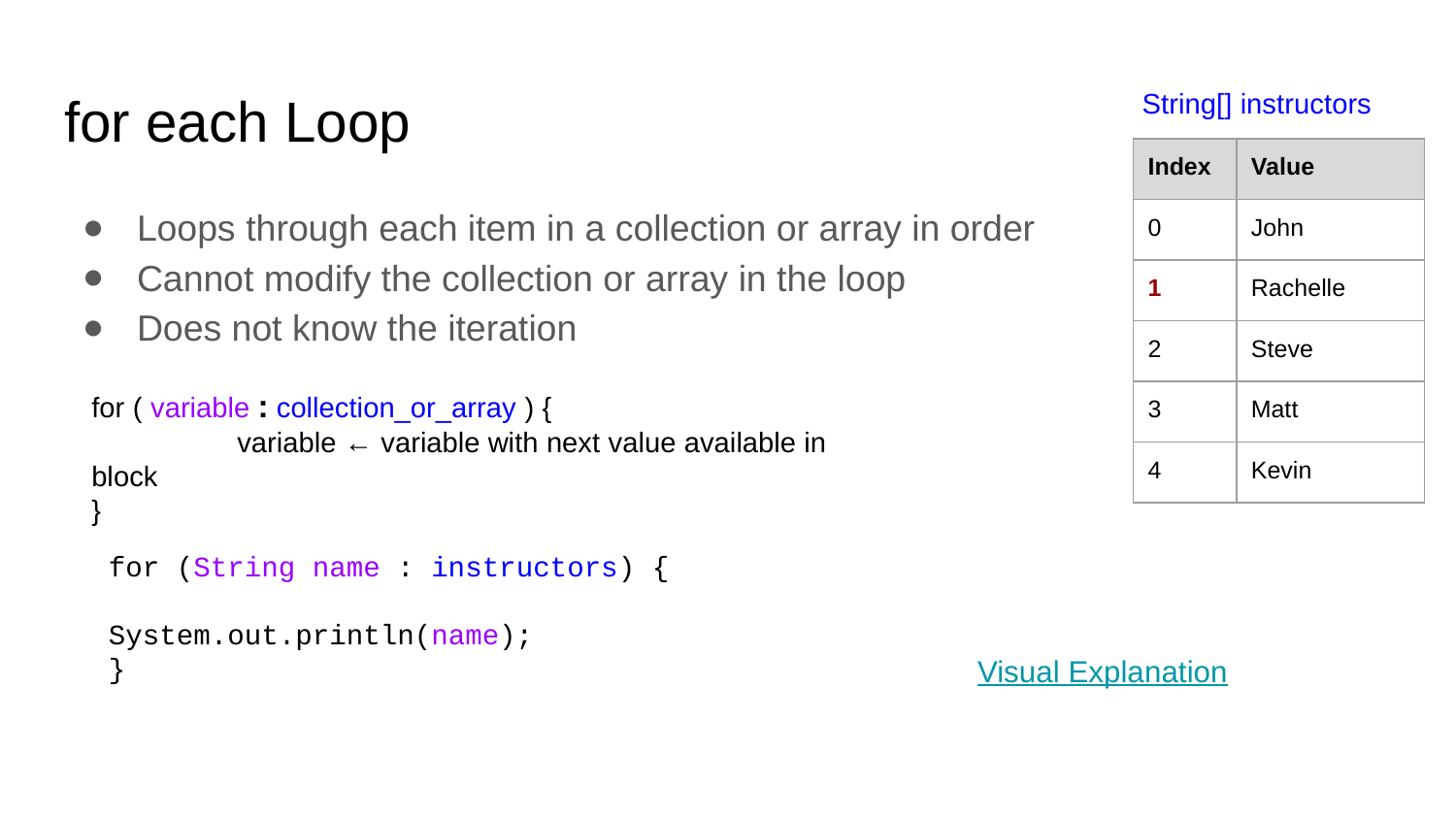

# for each Loop
String[] instructors
| Index | Value |
| --- | --- |
| 0 | John |
| 1 | Rachelle |
| 2 | Steve |
| 3 | Matt |
| 4 | Kevin |
Loops through each item in a collection or array in order
Cannot modify the collection or array in the loop
Does not know the iteration
for ( variable : collection_or_array ) {
	variable ← variable with next value available in block
}
for (String name : instructors) {
	System.out.println(name);
}
Visual Explanation